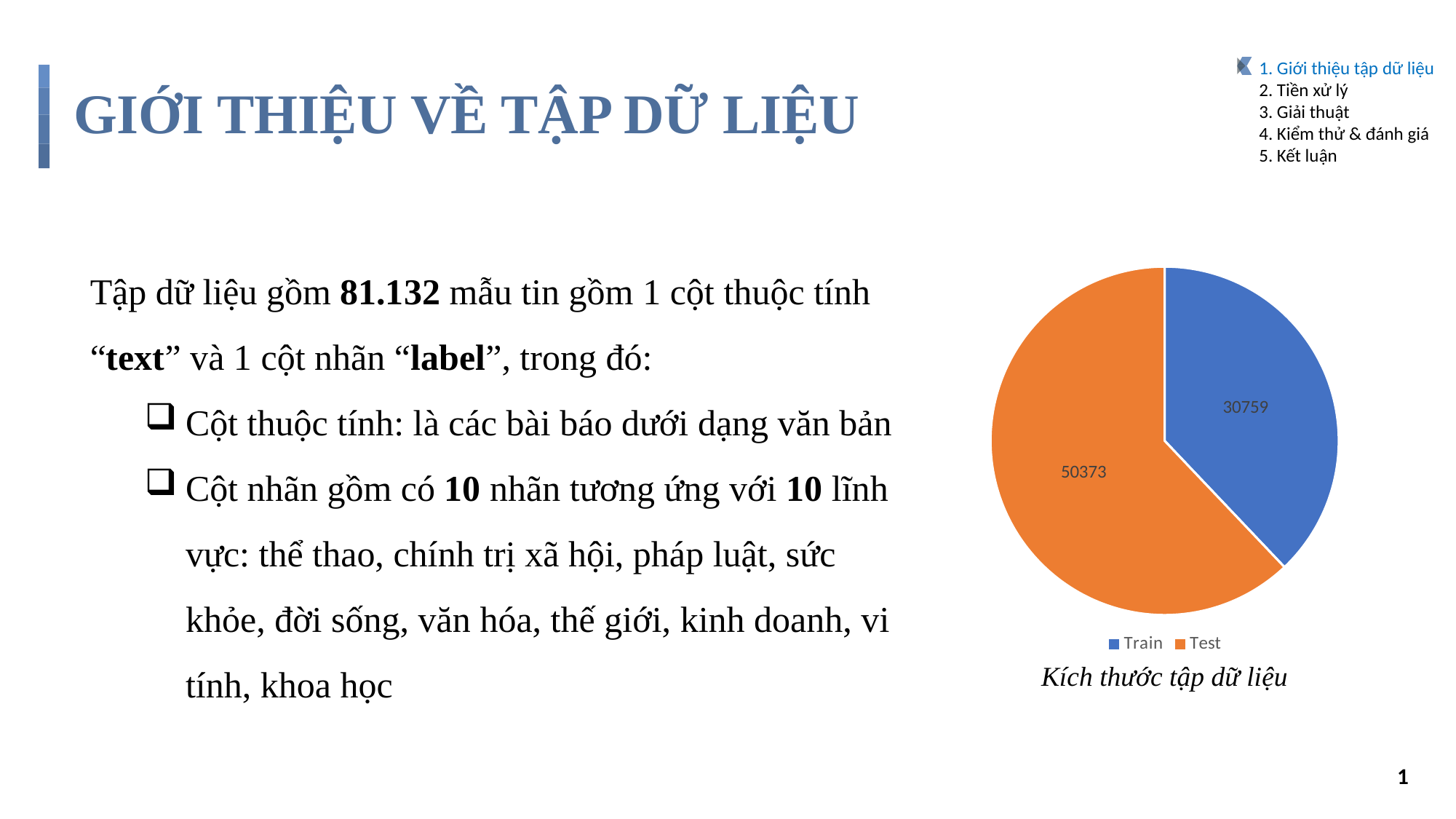

1. Giới thiệu tập dữ liệu
2. Tiền xử lý
3. Giải thuật
4. Kiểm thử & đánh giá
5. Kết luận

# GIỚI THIỆU VỀ TẬP DỮ LIỆU
Tập dữ liệu gồm 81.132 mẫu tin gồm 1 cột thuộc tính “text” và 1 cột nhãn “label”, trong đó:
Cột thuộc tính: là các bài báo dưới dạng văn bản
Cột nhãn gồm có 10 nhãn tương ứng với 10 lĩnh vực: thể thao, chính trị xã hội, pháp luật, sức khỏe, đời sống, văn hóa, thế giới, kinh doanh, vi tính, khoa học

### Chart

| Category | Sales |
|---|---|
| Train | 30759.0 |
| Test | 50373.0 |
Kích thước tập dữ liệu
1